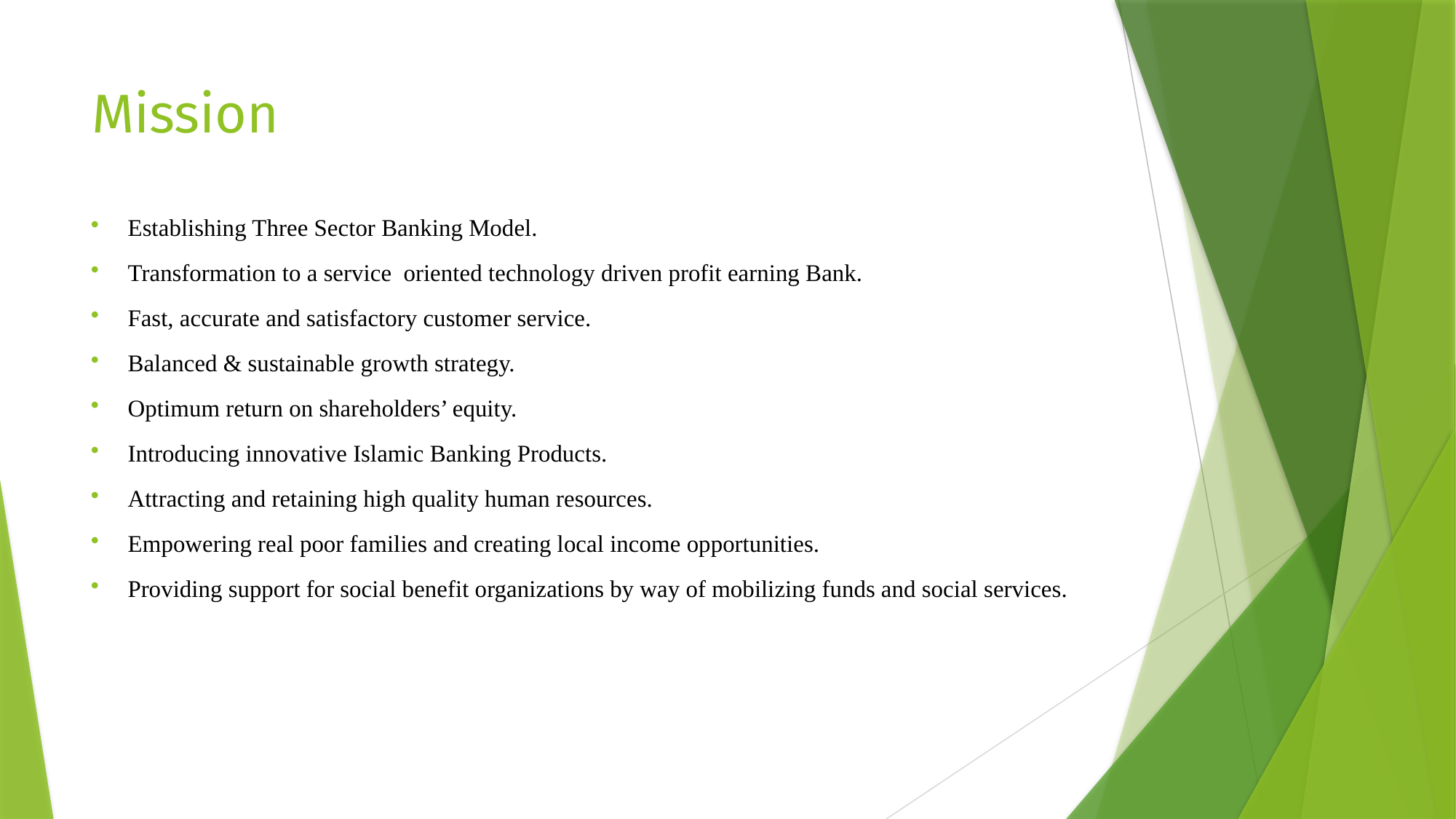

# Mission
Establishing Three Sector Banking Model.
Transformation to a service  oriented technology driven profit earning Bank.
Fast, accurate and satisfactory customer service.
Balanced & sustainable growth strategy.
Optimum return on shareholders’ equity.
Introducing innovative Islamic Banking Products.
Attracting and retaining high quality human resources.
Empowering real poor families and creating local income opportunities.
Providing support for social benefit organizations by way of mobilizing funds and social services.